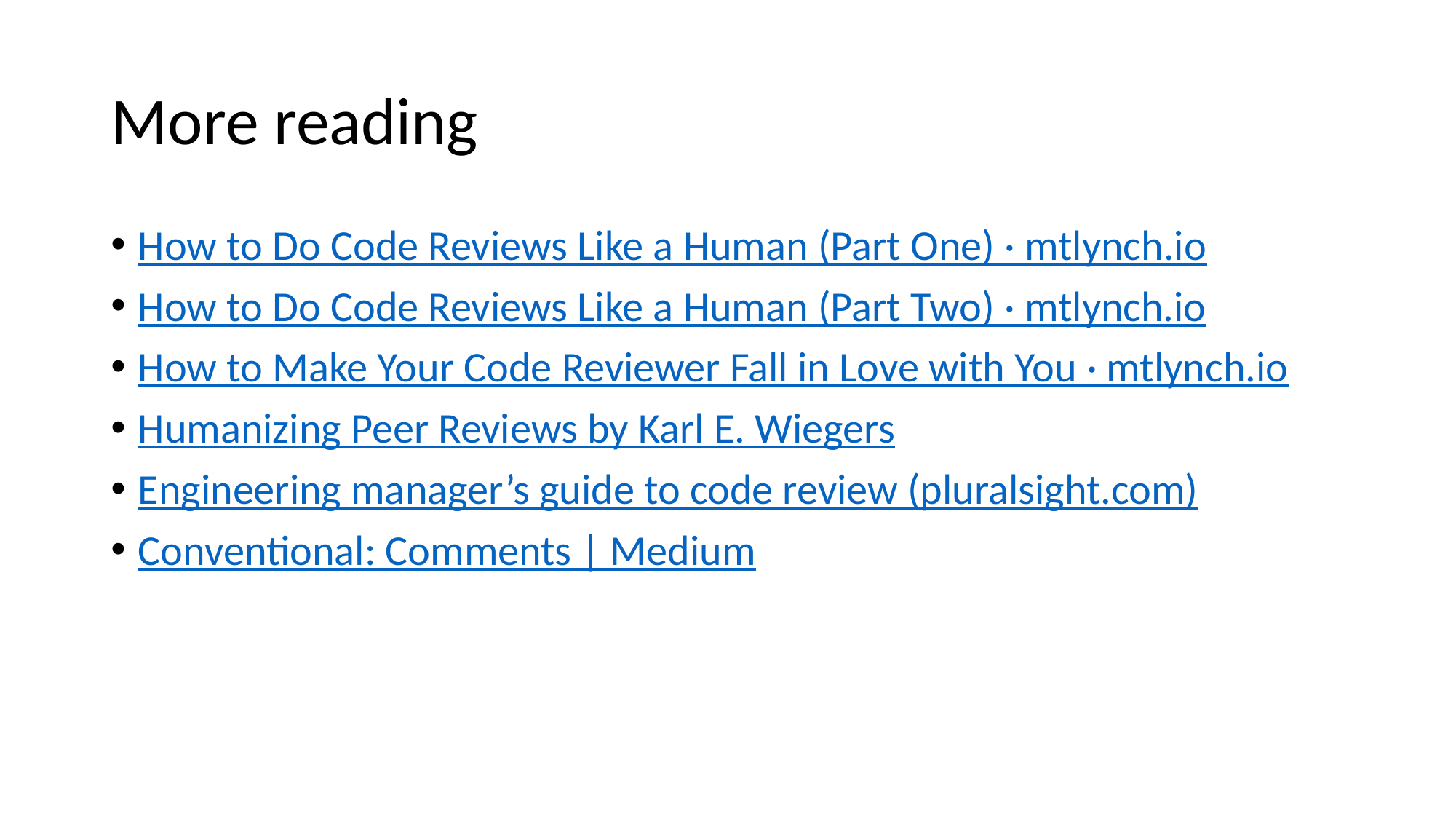

# More reading
How to Do Code Reviews Like a Human (Part One) · mtlynch.io
How to Do Code Reviews Like a Human (Part Two) · mtlynch.io
How to Make Your Code Reviewer Fall in Love with You · mtlynch.io
Humanizing Peer Reviews by Karl E. Wiegers
Engineering manager’s guide to code review (pluralsight.com)
Conventional: Comments | Medium